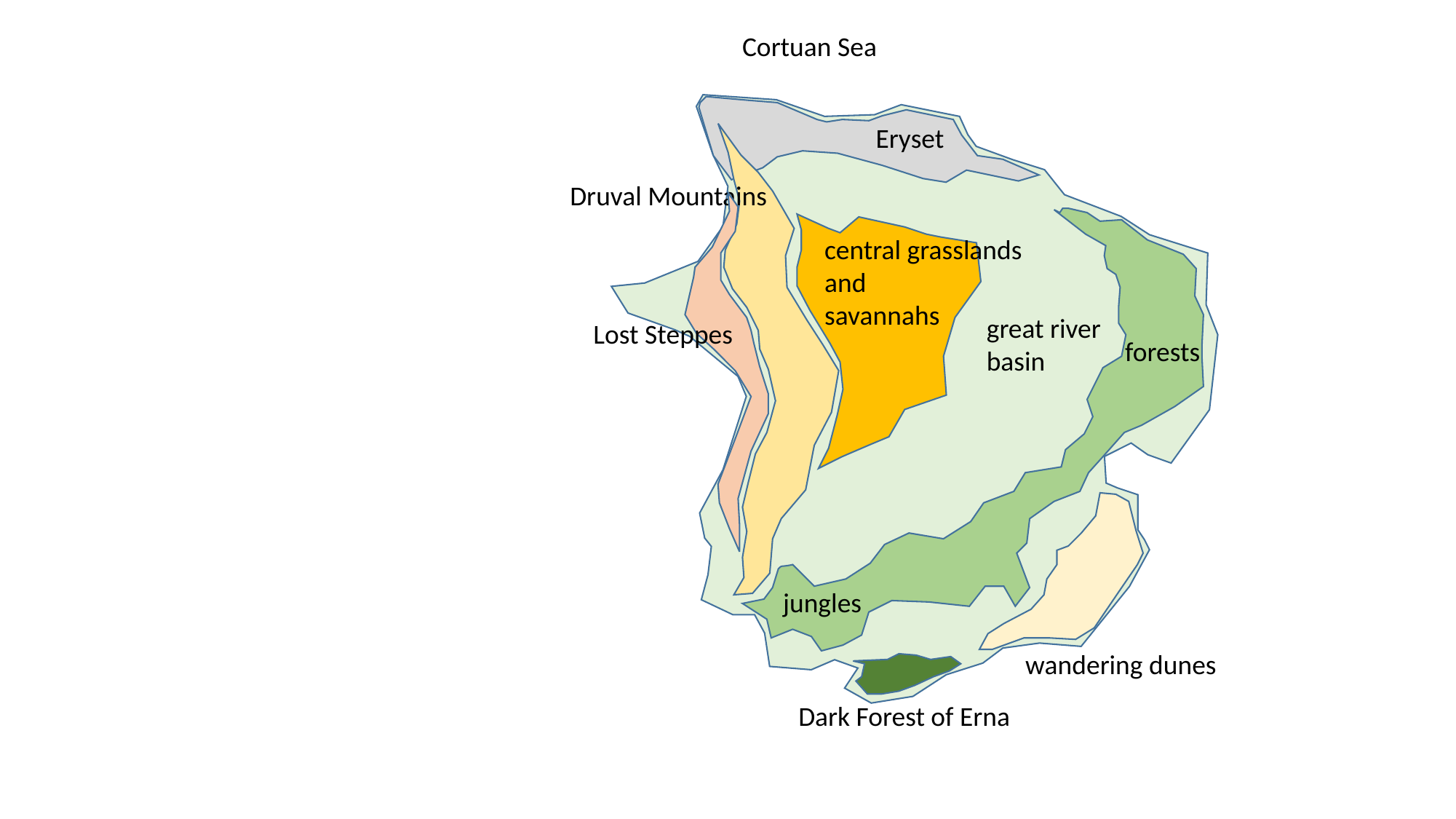

Cortuan Sea

Eryset

Druval Mountains

central grasslands
and
savannahs
great river
basin
 Lost Steppes
 forests

jungles
wandering dunes

 Dark Forest of Erna